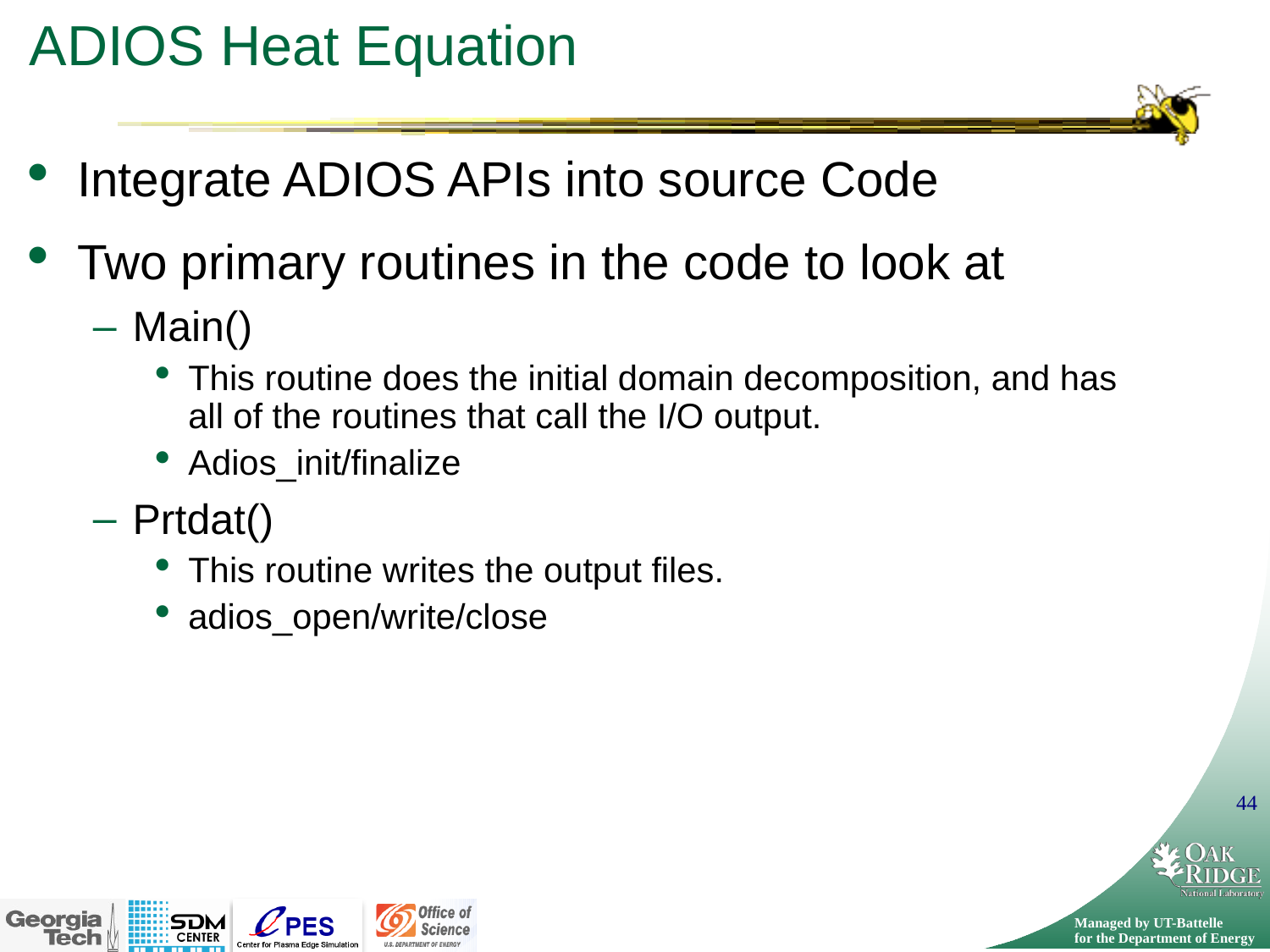

# ADIOS Heat Equation
Integrate ADIOS APIs into source Code
Two primary routines in the code to look at
Main()
This routine does the initial domain decomposition, and has all of the routines that call the I/O output.
Adios_init/finalize
Prtdat()
This routine writes the output files.
adios_open/write/close